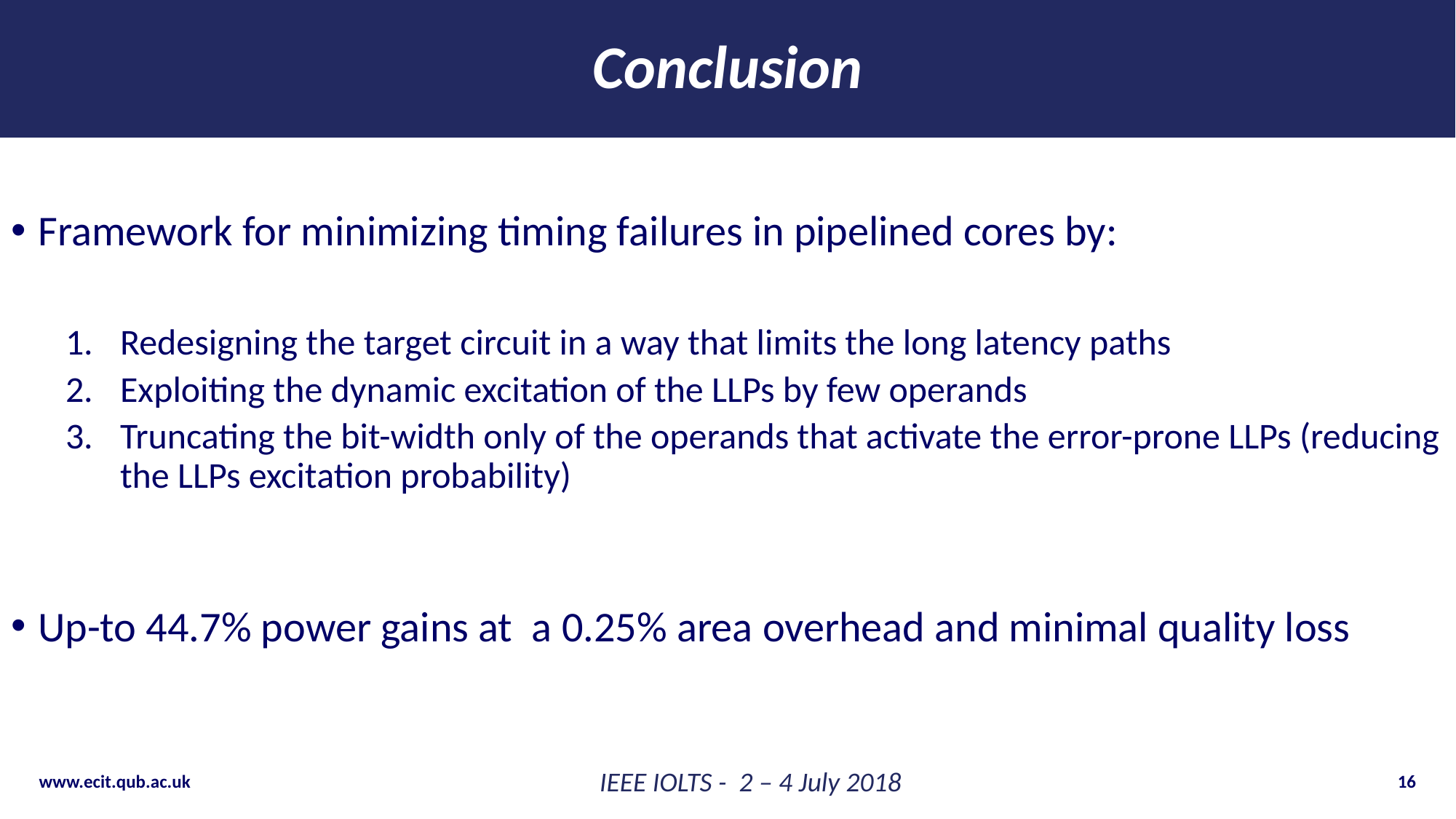

# Conclusion

Framework for minimizing timing failures in pipelined cores by:

Redesigning the target circuit in a way that limits the long latency paths
Exploiting the dynamic excitation of the LLPs by few operands
Truncating the bit-width only of the operands that activate the error-prone LLPs (reducing the LLPs excitation probability)

Up-to 44.7% power gains at  a 0.25% area overhead and minimal quality loss

www.ecit.qub.ac.uk
IEEE IOLTS -  2 – 4 July 2018
16